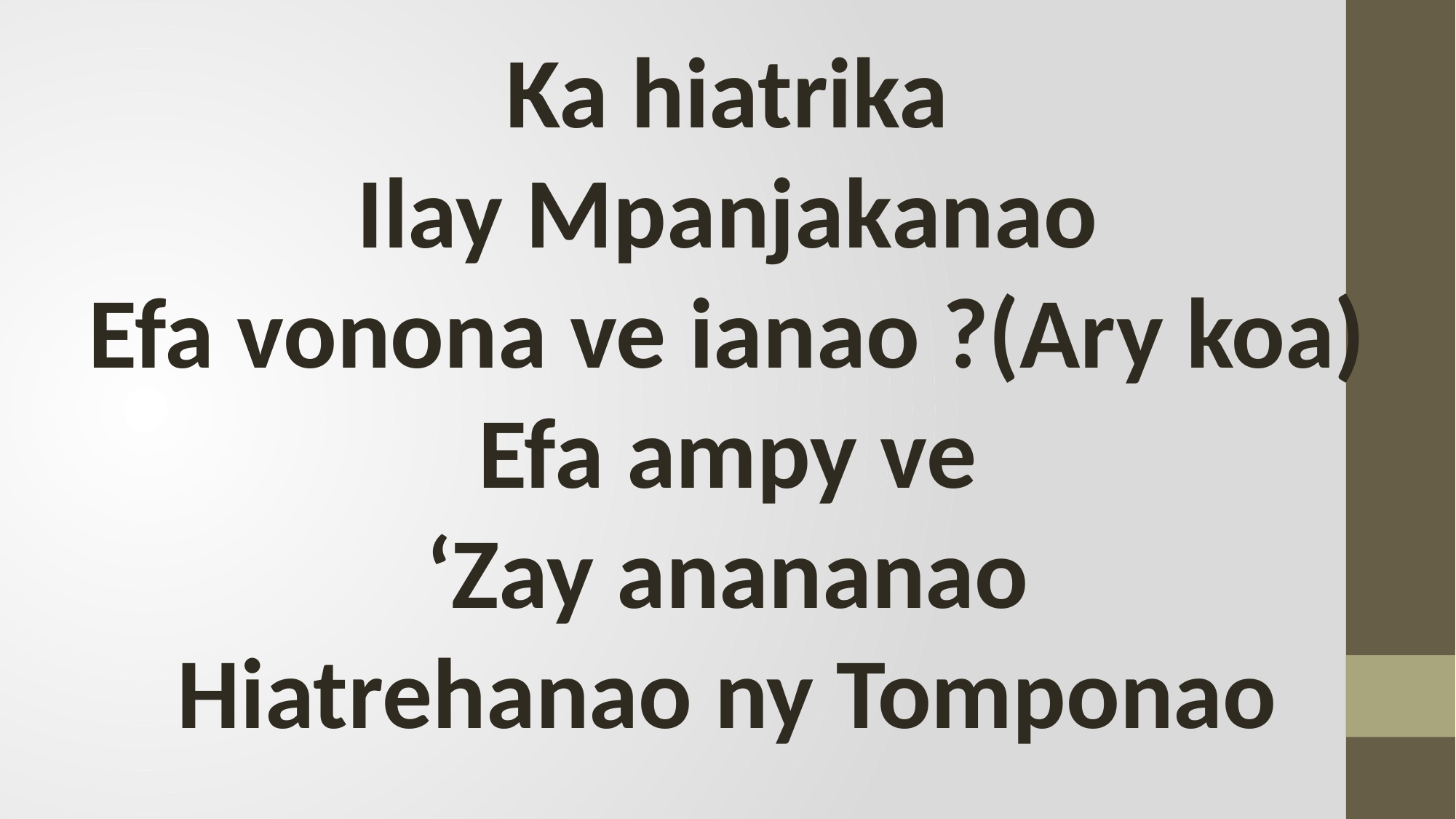

Ka hiatrika
Ilay Mpanjakanao
Efa vonona ve ianao ?(Ary koa)
Efa ampy ve
‘Zay anananao
Hiatrehanao ny Tomponao